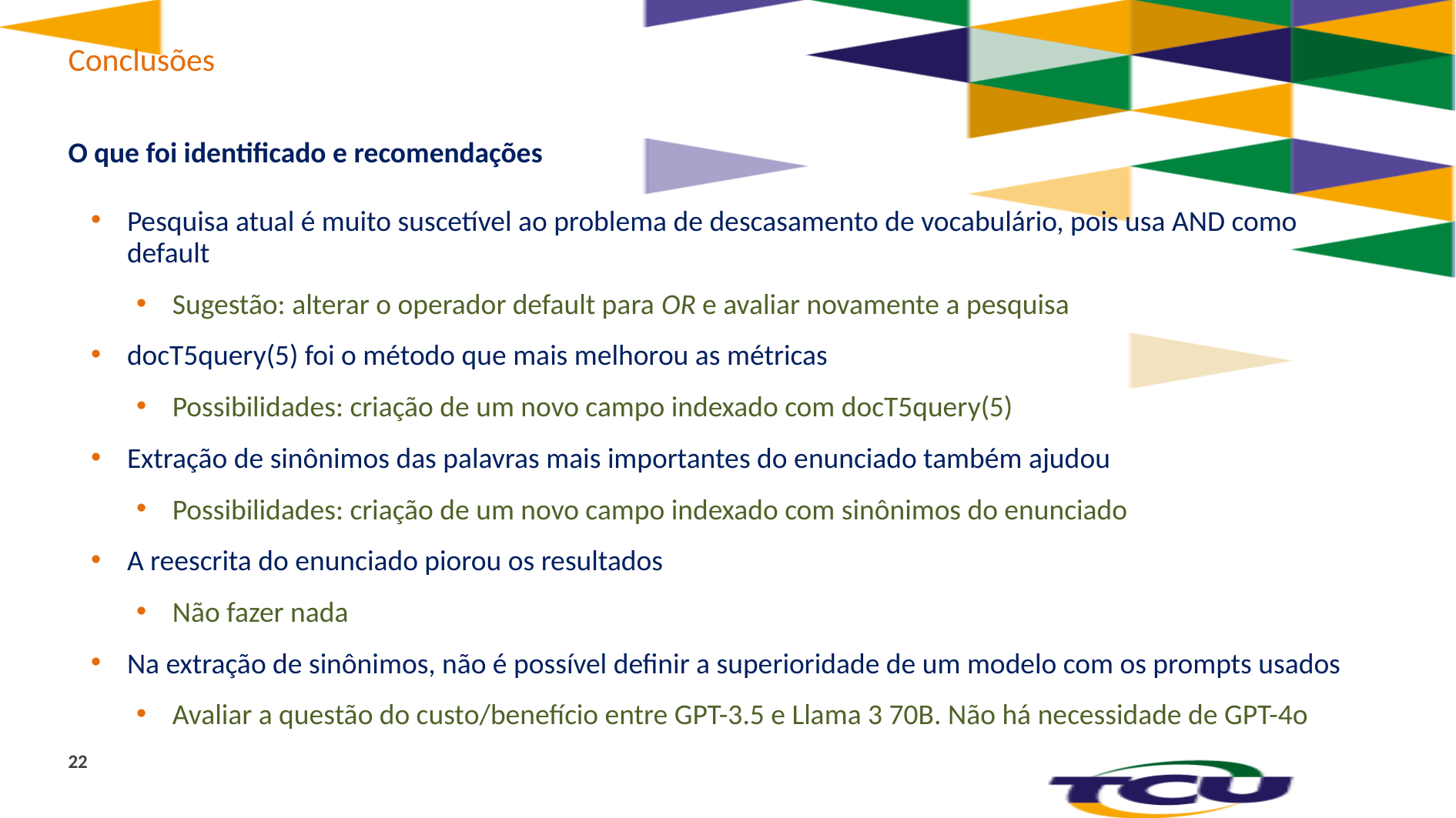

# Conclusões
O que foi identificado e recomendações
Pesquisa atual é muito suscetível ao problema de descasamento de vocabulário, pois usa AND como default
Sugestão: alterar o operador default para OR e avaliar novamente a pesquisa
docT5query(5) foi o método que mais melhorou as métricas
Possibilidades: criação de um novo campo indexado com docT5query(5)
Extração de sinônimos das palavras mais importantes do enunciado também ajudou
Possibilidades: criação de um novo campo indexado com sinônimos do enunciado
A reescrita do enunciado piorou os resultados
Não fazer nada
Na extração de sinônimos, não é possível definir a superioridade de um modelo com os prompts usados
Avaliar a questão do custo/benefício entre GPT-3.5 e Llama 3 70B. Não há necessidade de GPT-4o
22